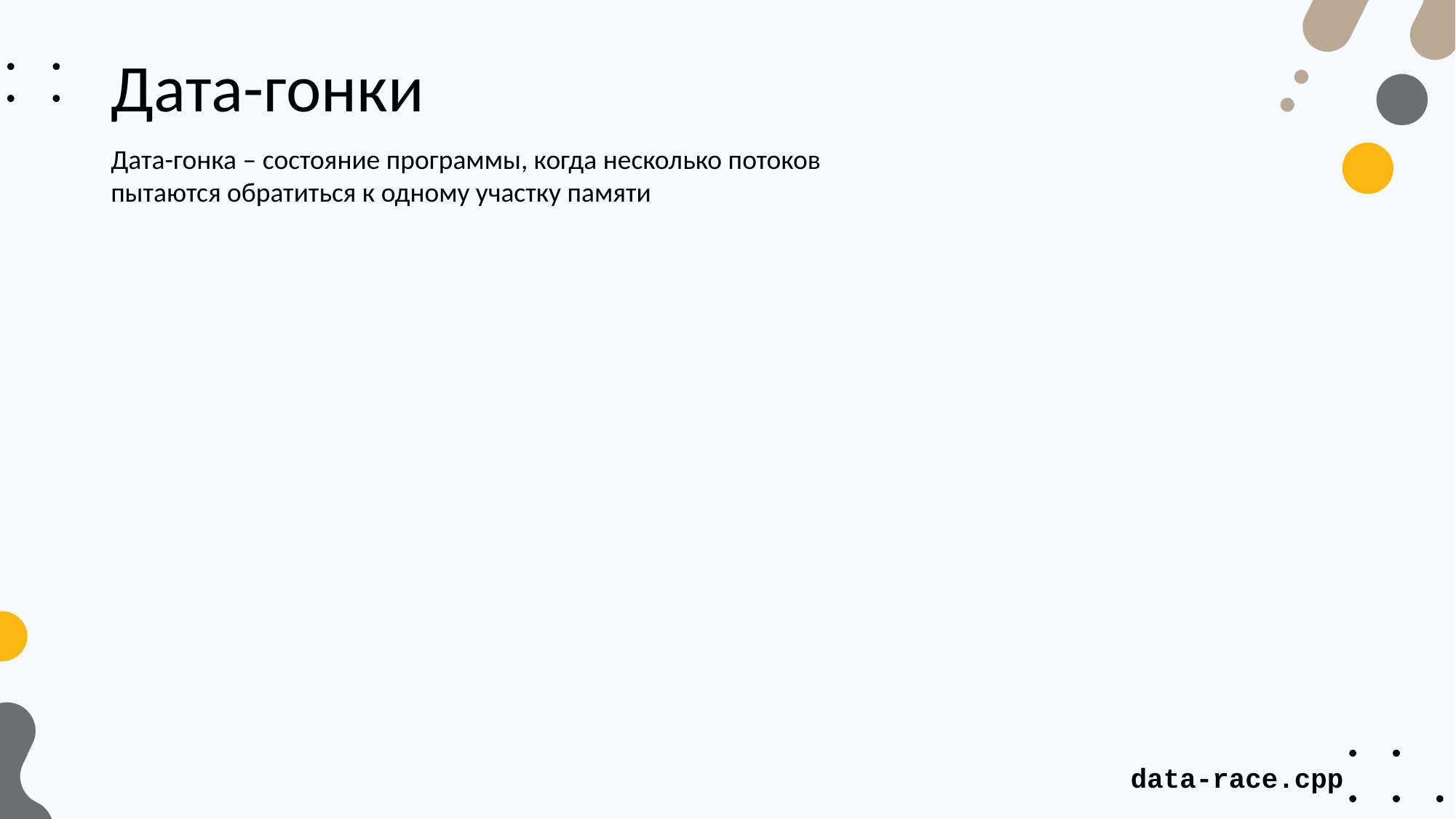

# Дата-гонки
Дата-гонка – состояние программы, когда несколько потоков пытаются обратиться к одному участку памяти
data-race.cpp